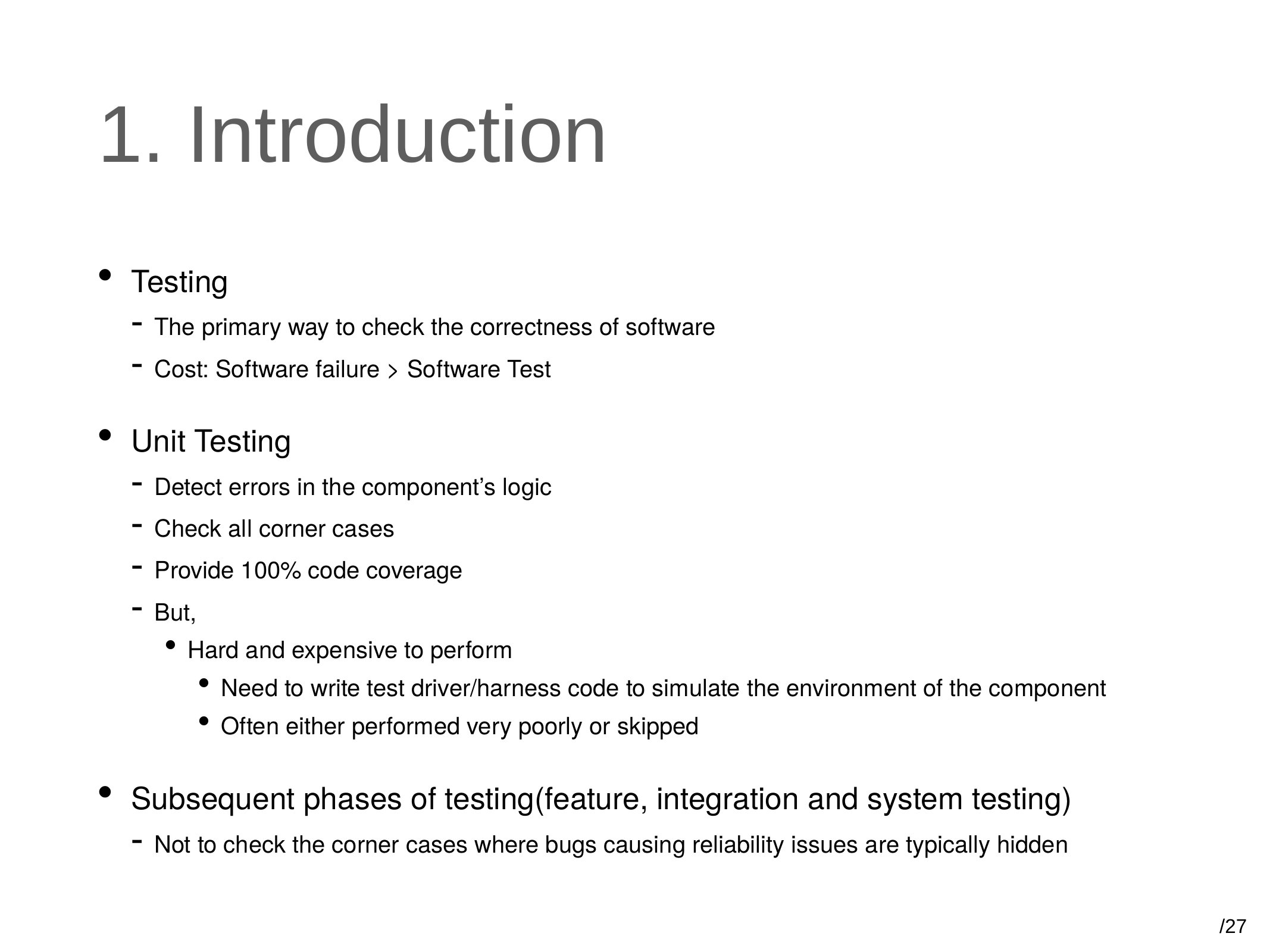

# 1. Introduction
Testing
The primary way to check the correctness of software
Cost: Software failure > Software Test
Unit Testing
Detect errors in the component’s logic
Check all corner cases
Provide 100% code coverage
But,
Hard and expensive to perform
Need to write test driver/harness code to simulate the environment of the component
Often either performed very poorly or skipped
Subsequent phases of testing(feature, integration and system testing)
Not to check the corner cases where bugs causing reliability issues are typically hidden
5